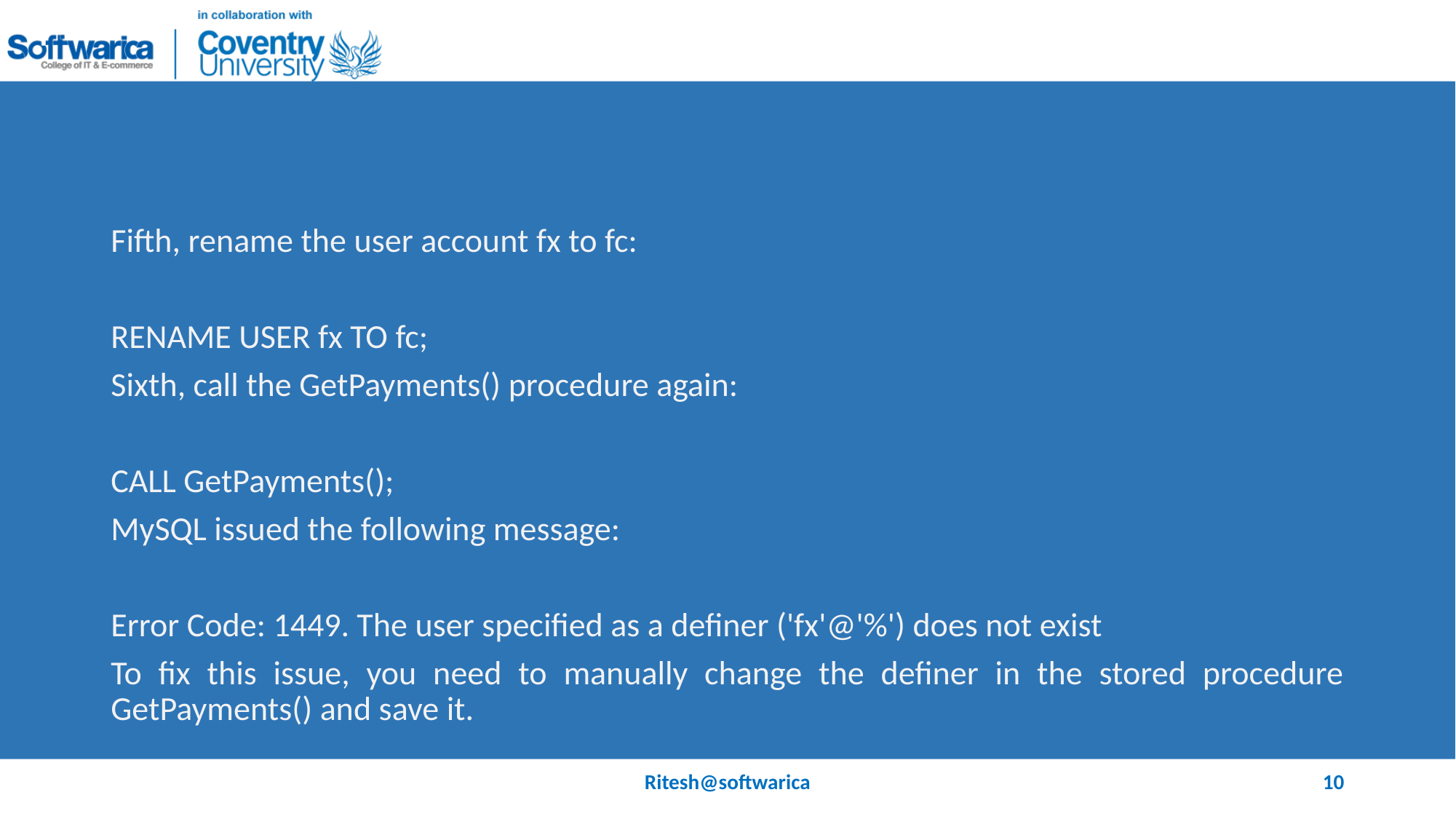

#
Fifth, rename the user account fx to fc:

RENAME USER fx TO fc;
Sixth, call the GetPayments() procedure again:

CALL GetPayments();
MySQL issued the following message:

Error Code: 1449. The user specified as a definer ('fx'@'%') does not exist
To fix this issue, you need to manually change the definer in the stored procedure GetPayments() and save it.
Ritesh@softwarica
10